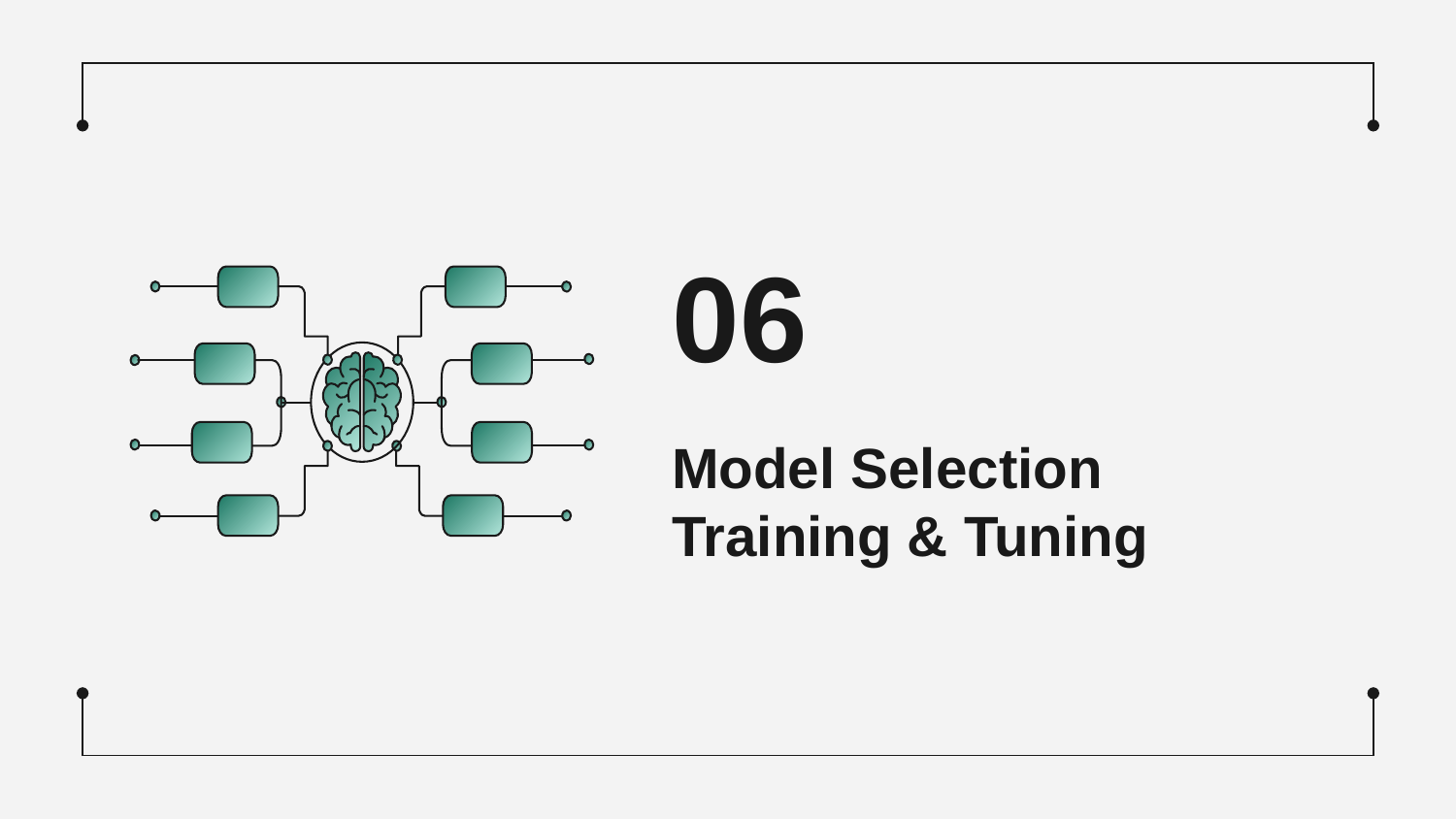

06
# Model Selection Training & Tuning